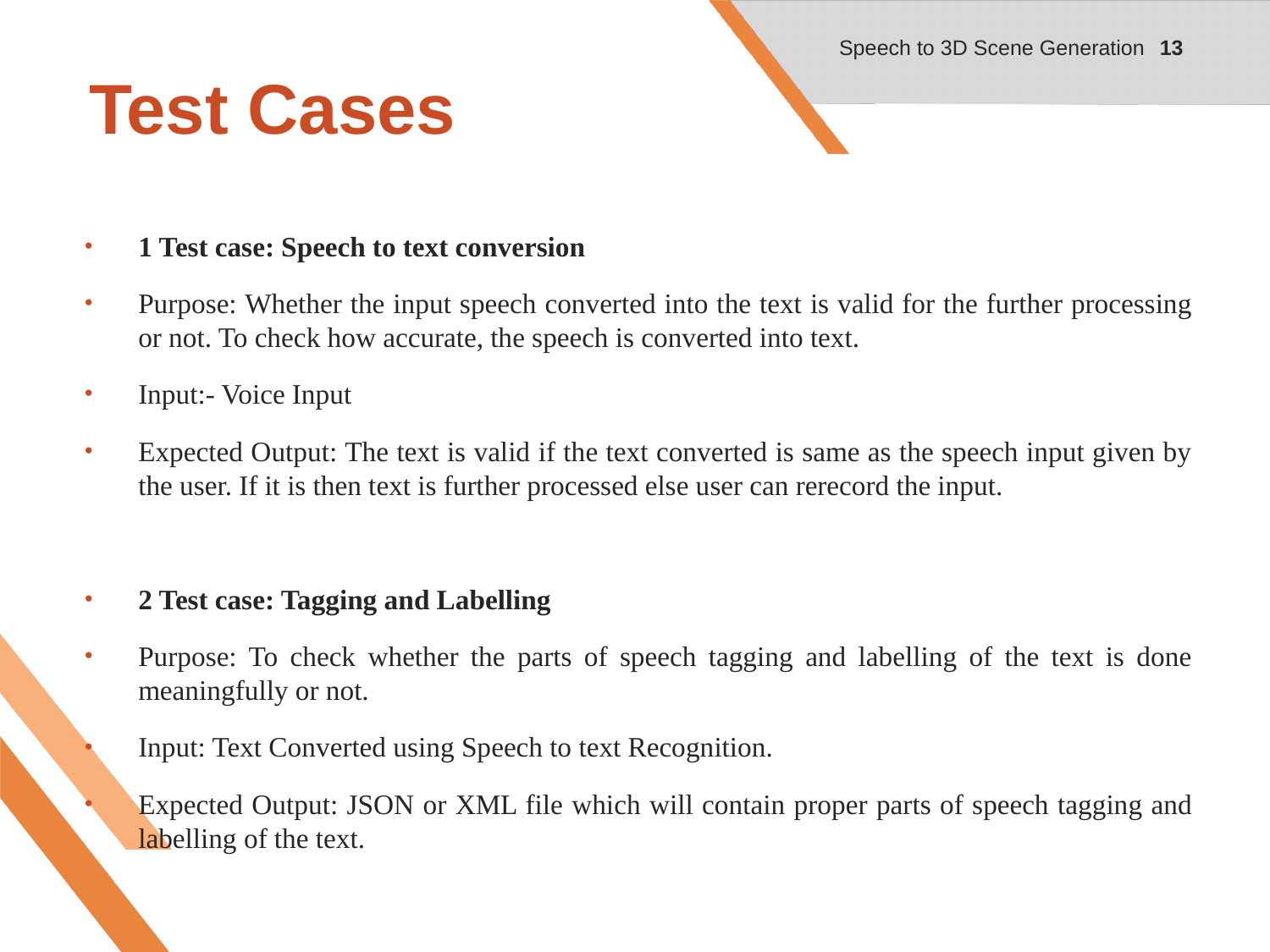

13
Speech to 3D Scene Generation
# Test Cases
1 Test case: Speech to text conversion
Purpose: Whether the input speech converted into the text is valid for the further processing or not. To check how accurate, the speech is converted into text.
Input:- Voice Input
Expected Output: The text is valid if the text converted is same as the speech input given by the user. If it is then text is further processed else user can rerecord the input.

2 Test case: Tagging and Labelling
Purpose: To check whether the parts of speech tagging and labelling of the text is done meaningfully or not.
Input: Text Converted using Speech to text Recognition.
Expected Output: JSON or XML file which will contain proper parts of speech tagging and labelling of the text.